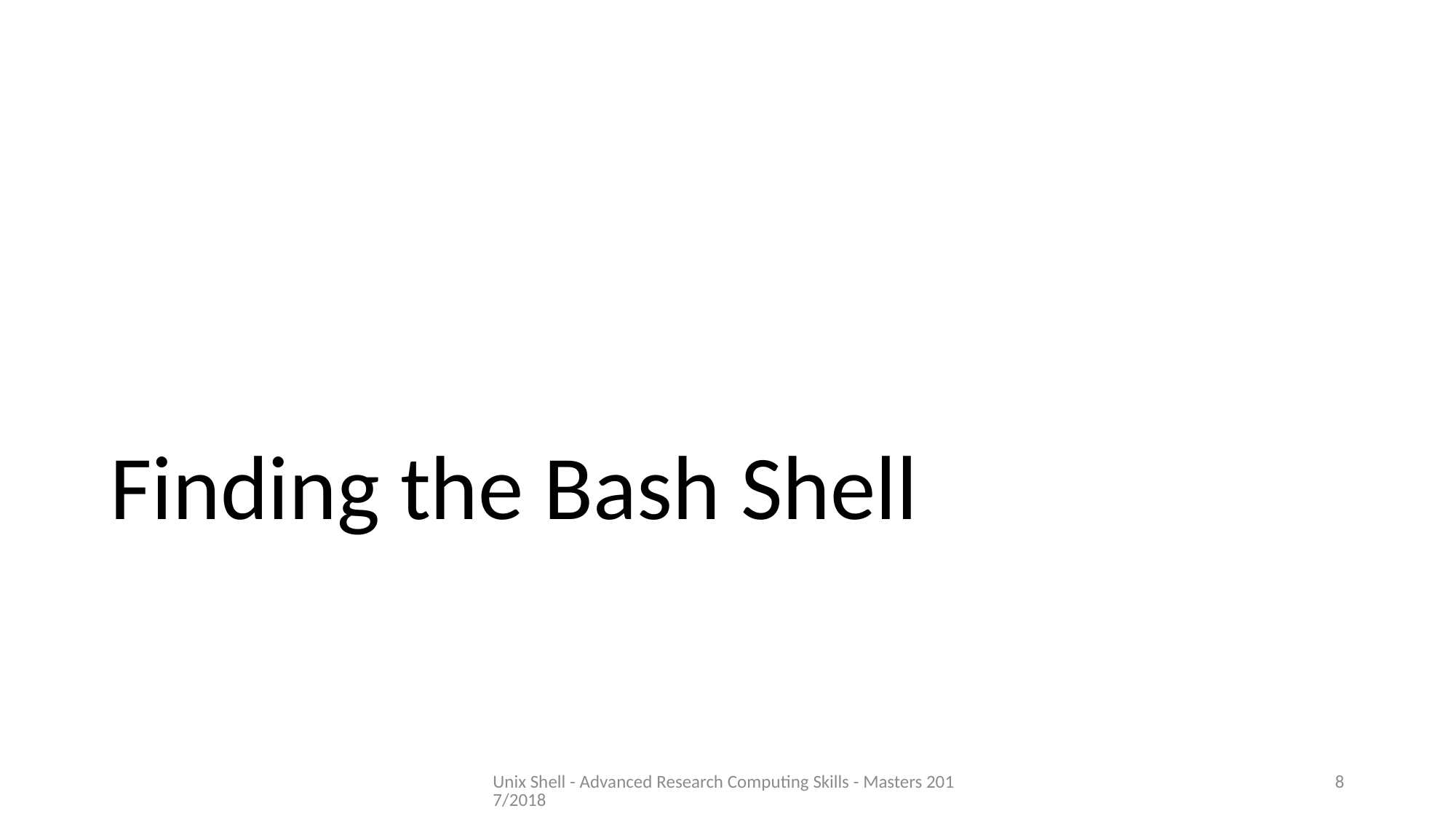

# Finding the Bash Shell

Unix Shell - Advanced Research Computing Skills - Masters 2017/2018
8